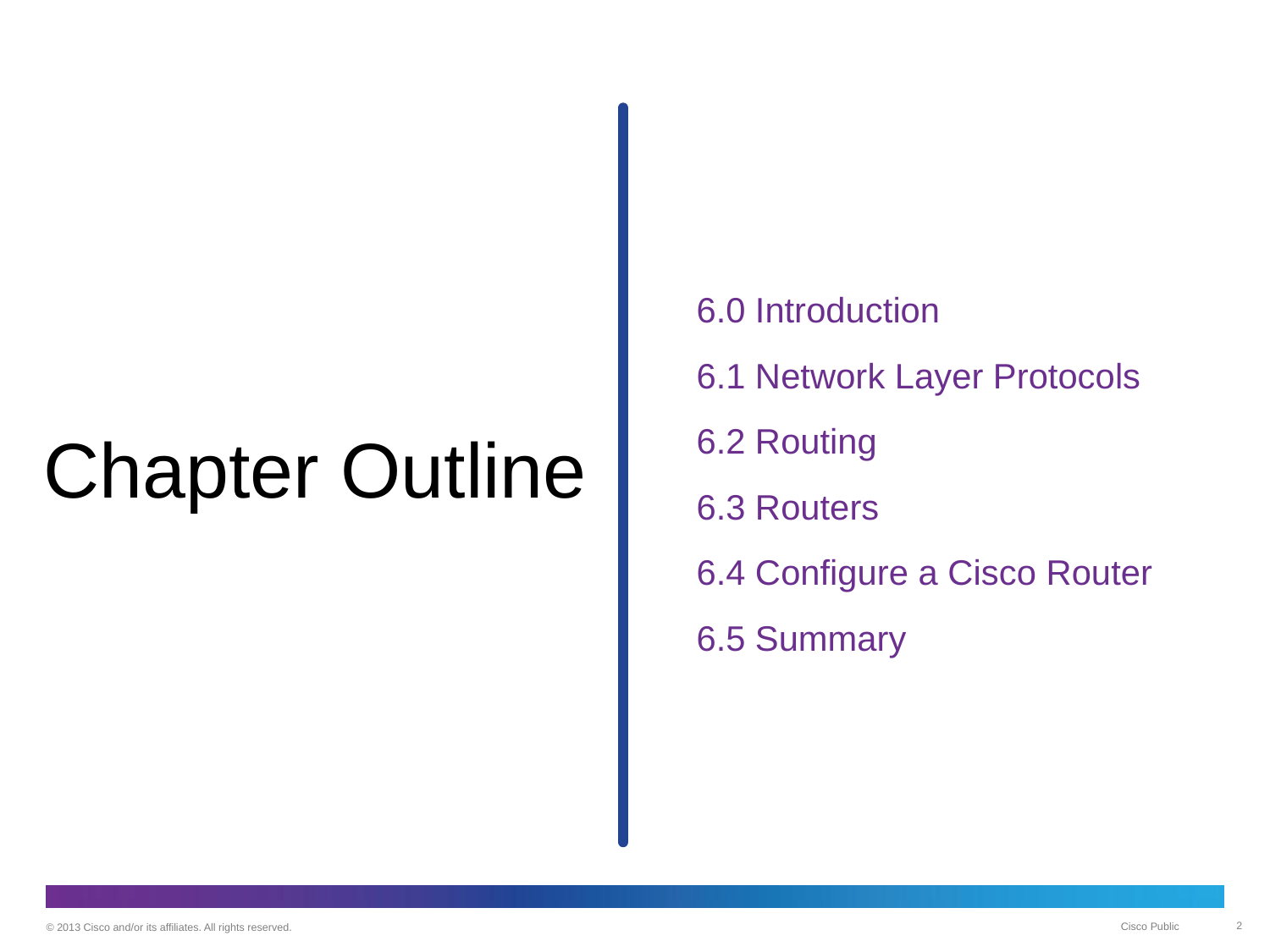

6.0 Introduction
6.1 Network Layer Protocols
6.2 Routing
6.3 Routers
6.4 Configure a Cisco Router
6.5 Summary
# Chapter Outline